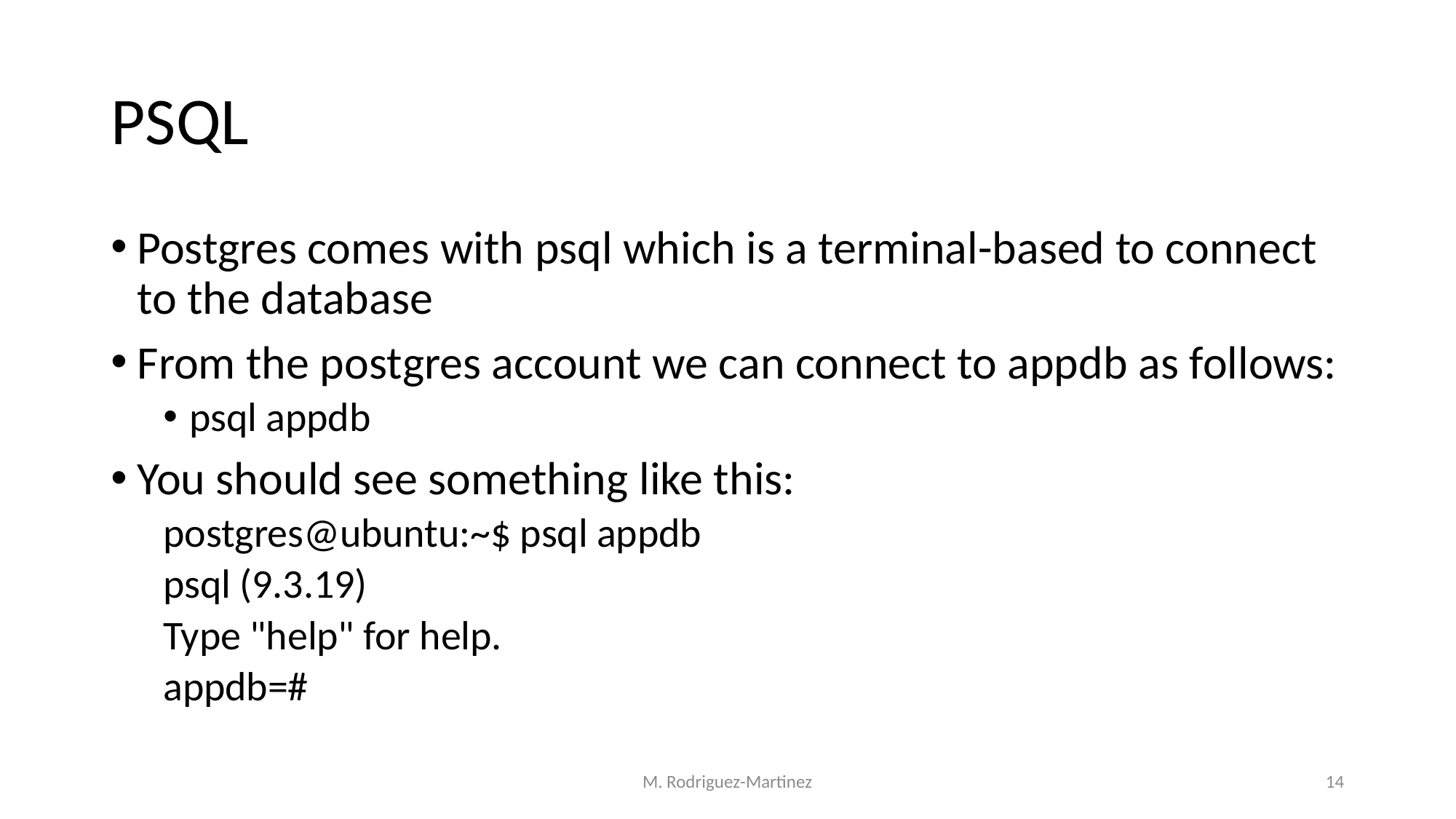

# PSQL
Postgres comes with psql which is a terminal-based to connect to the database
From the postgres account we can connect to appdb as follows:
psql appdb
You should see something like this:
postgres@ubuntu:~$ psql appdb
psql (9.3.19)
Type "help" for help.
appdb=#
M. Rodriguez-Martinez
14